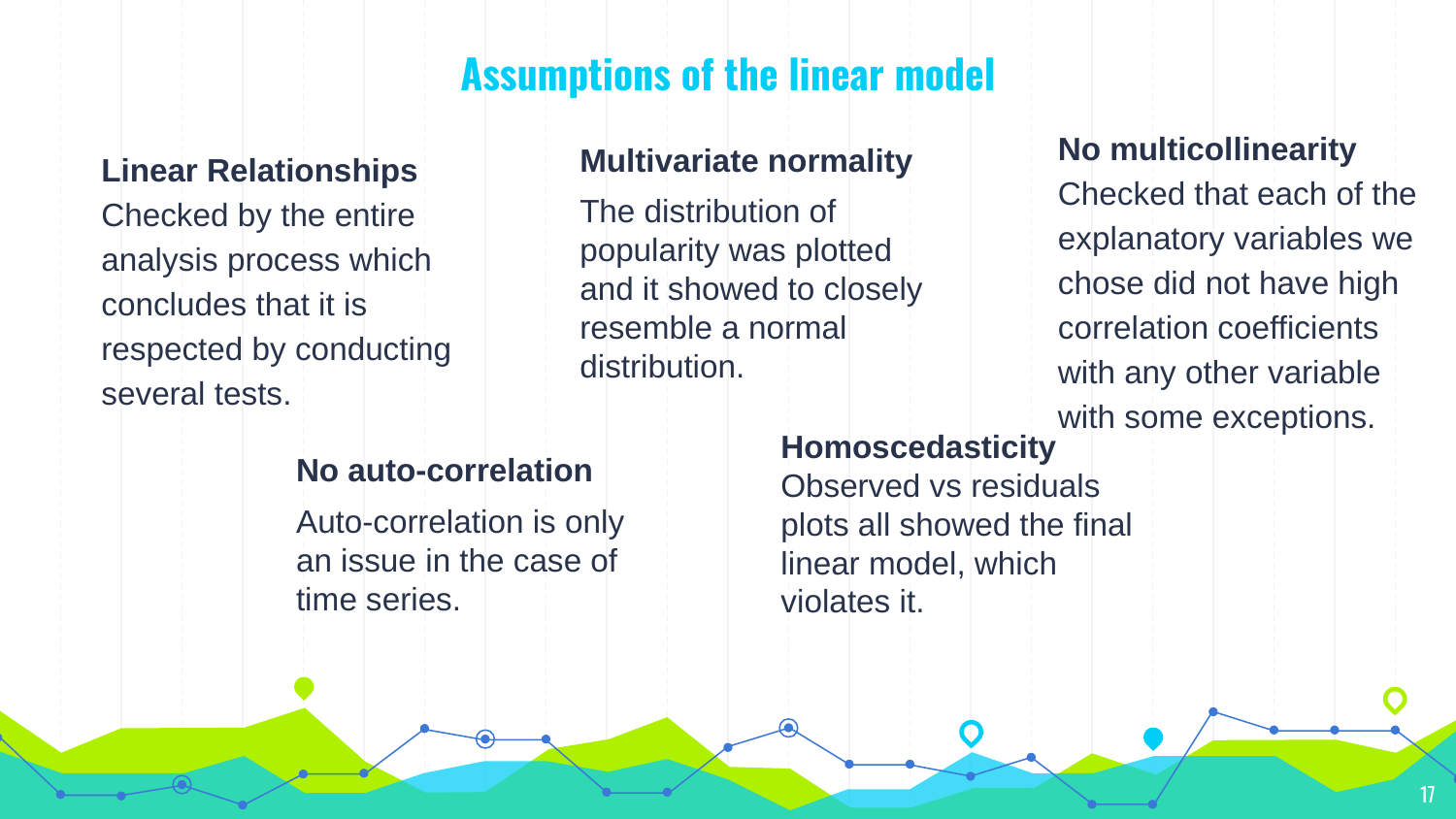

# Assumptions of the linear model
No multicollinearity
Checked that each of the explanatory variables we chose did not have high correlation coefficients with any other variable with some exceptions.

Multivariate normality
The distribution of popularity was plotted and it showed to closely resemble a normal distribution.

Linear Relationships
Checked by the entire analysis process which concludes that it is respected by conducting several tests.
Homoscedasticity
Observed vs residuals plots all showed the final linear model, which violates it.

No auto-correlation
Auto-correlation is only an issue in the case of time series.
17